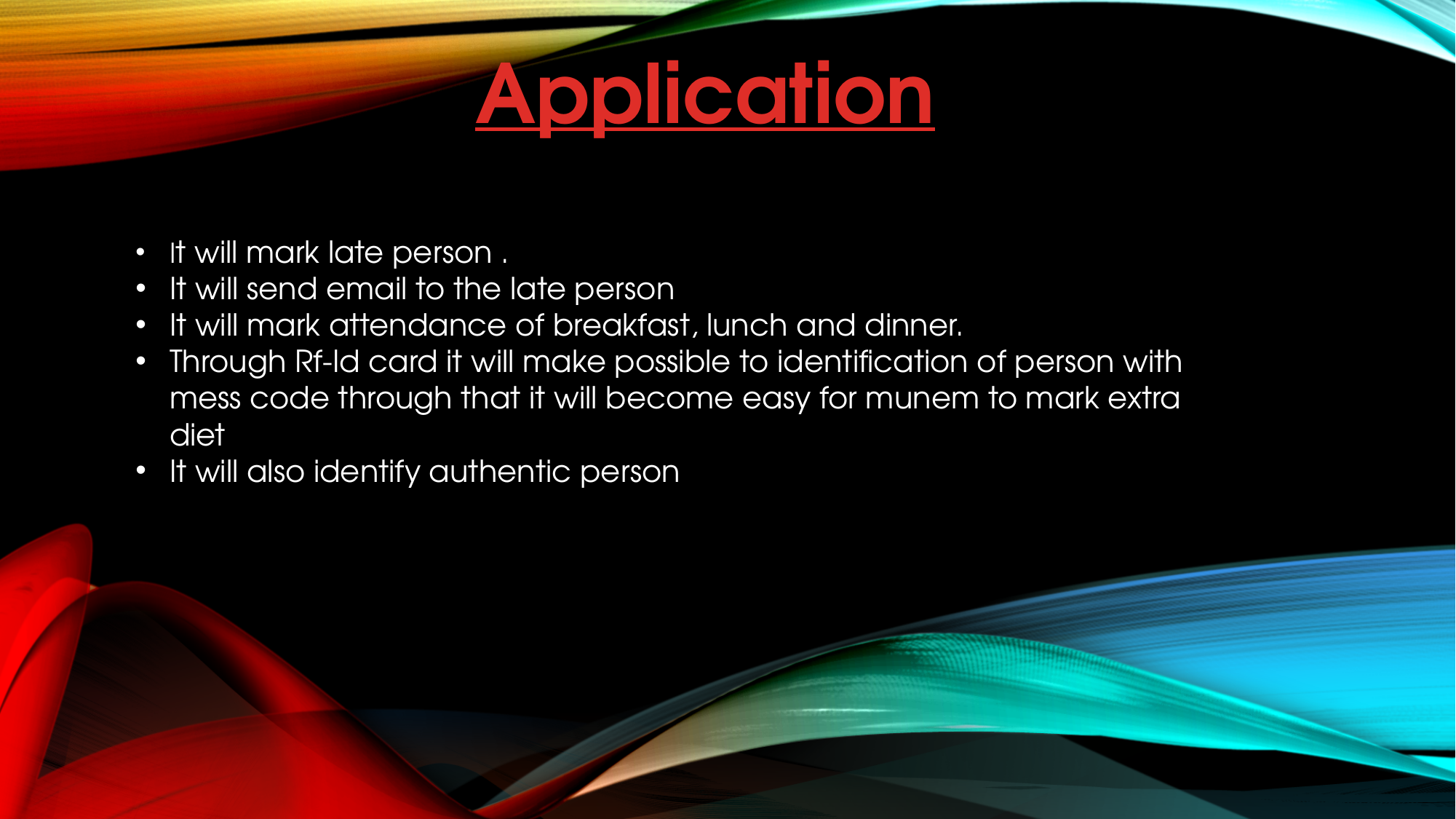

Application
It will mark late person .
It will send email to the late person
It will mark attendance of breakfast, lunch and dinner.
Through Rf-Id card it will make possible to identification of person with mess code through that it will become easy for munem to mark extra diet
It will also identify authentic person